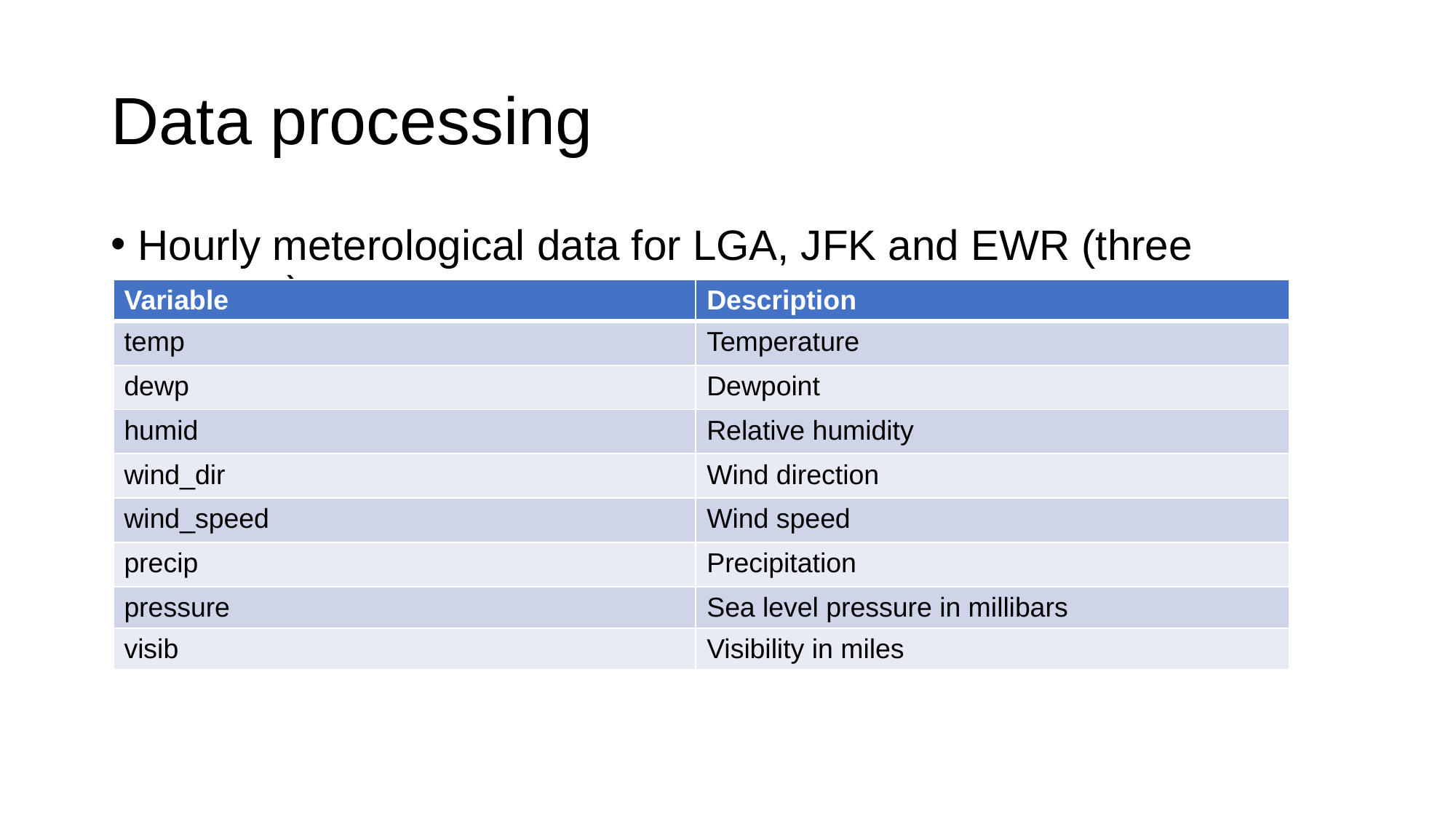

# Data processing
Hourly meterological data for LGA, JFK and EWR (three sensors)
| Variable | Description |
| --- | --- |
| temp | Temperature |
| dewp | Dewpoint |
| humid | Relative humidity |
| wind\_dir | Wind direction |
| wind\_speed | Wind speed |
| precip | Precipitation |
| pressure | Sea level pressure in millibars |
| visib | Visibility in miles |